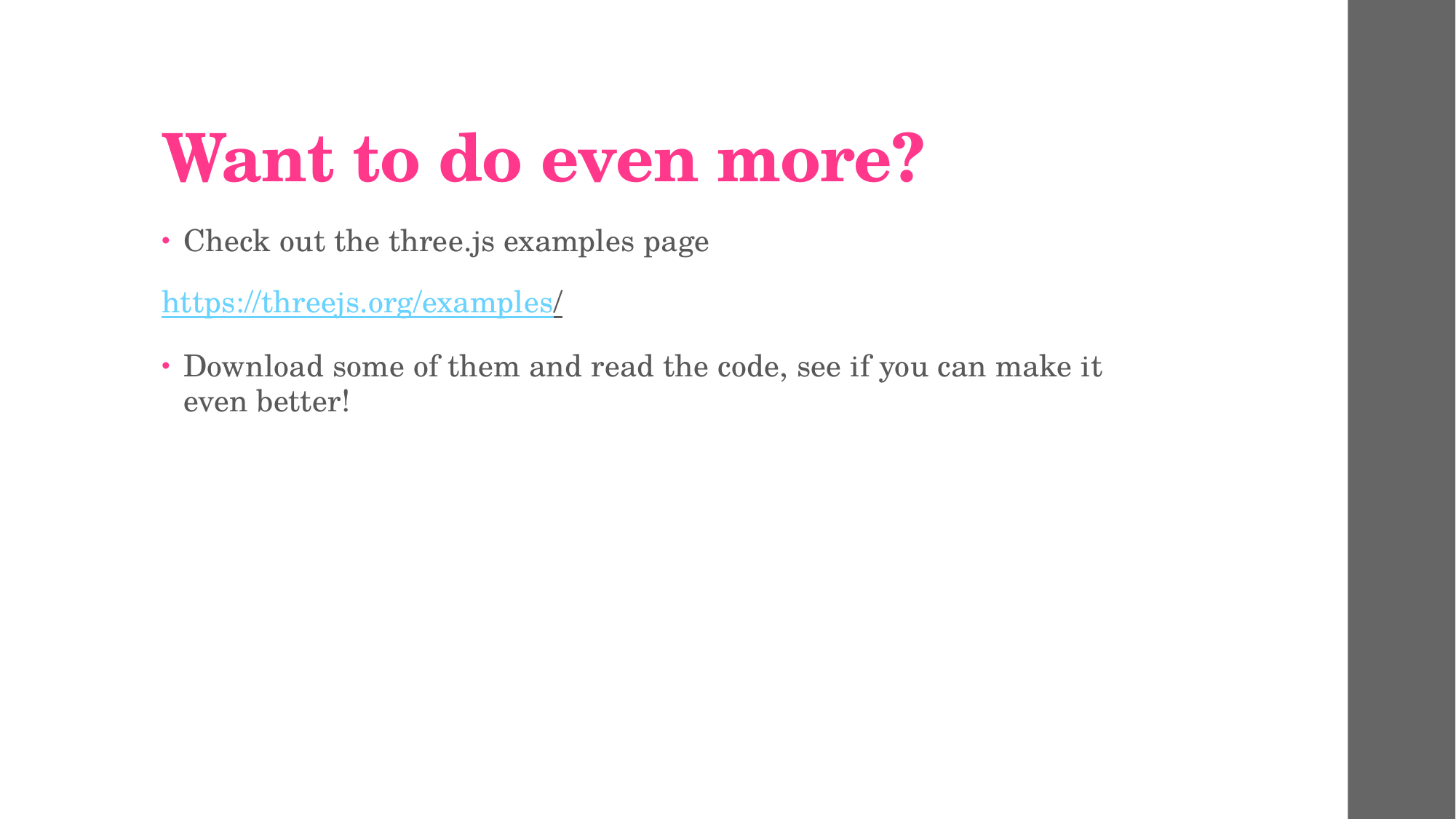

# Want to do even more?
Check out the three.js examples page
https://threejs.org/examples/
Download some of them and read the code, see if you can make it even better!